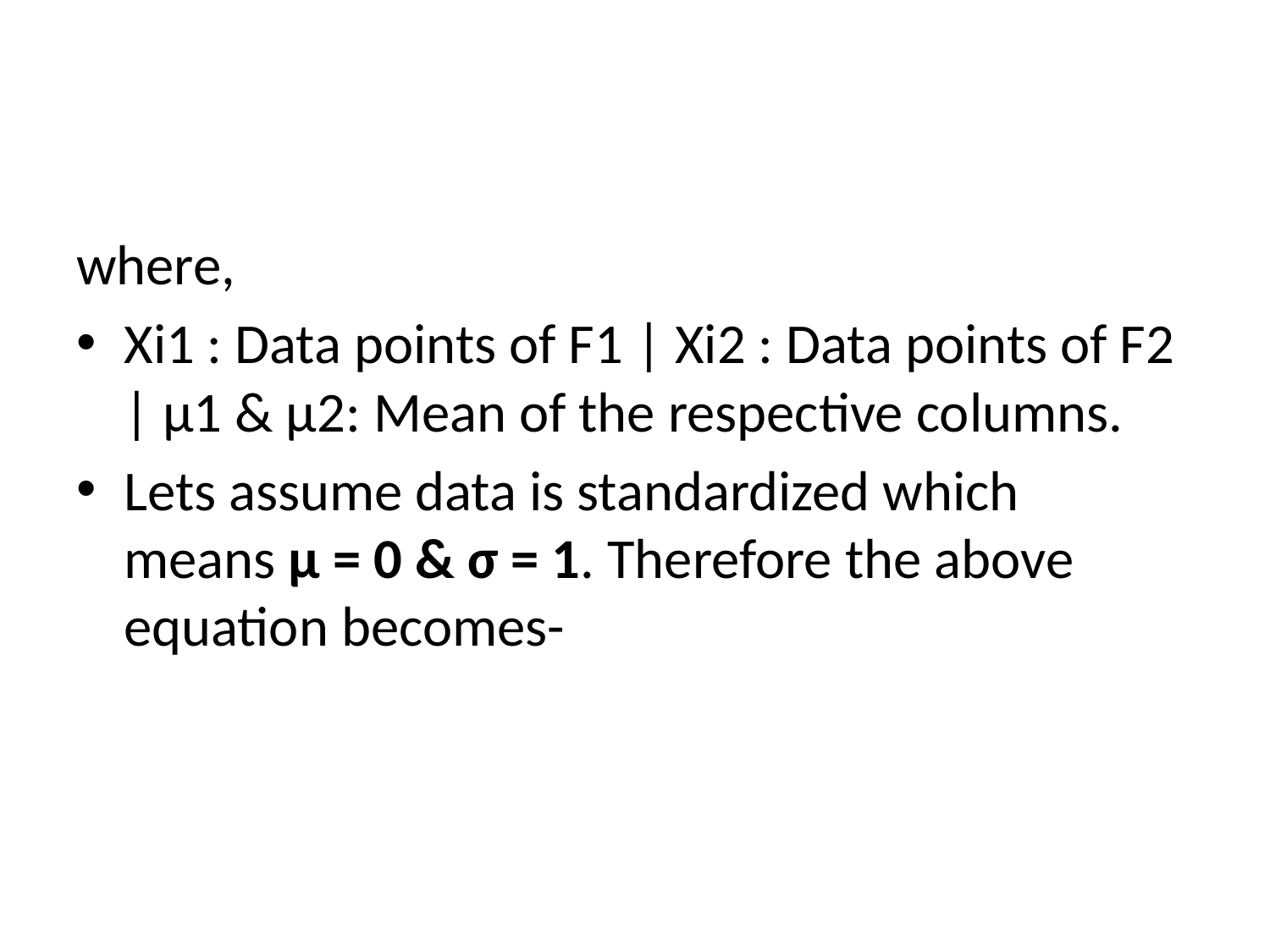

#
where,
Xi1 : Data points of F1 | Xi2 : Data points of F2 | μ1 & μ2: Mean of the respective columns.
Lets assume data is standardized which means μ = 0 & σ = 1. Therefore the above equation becomes-